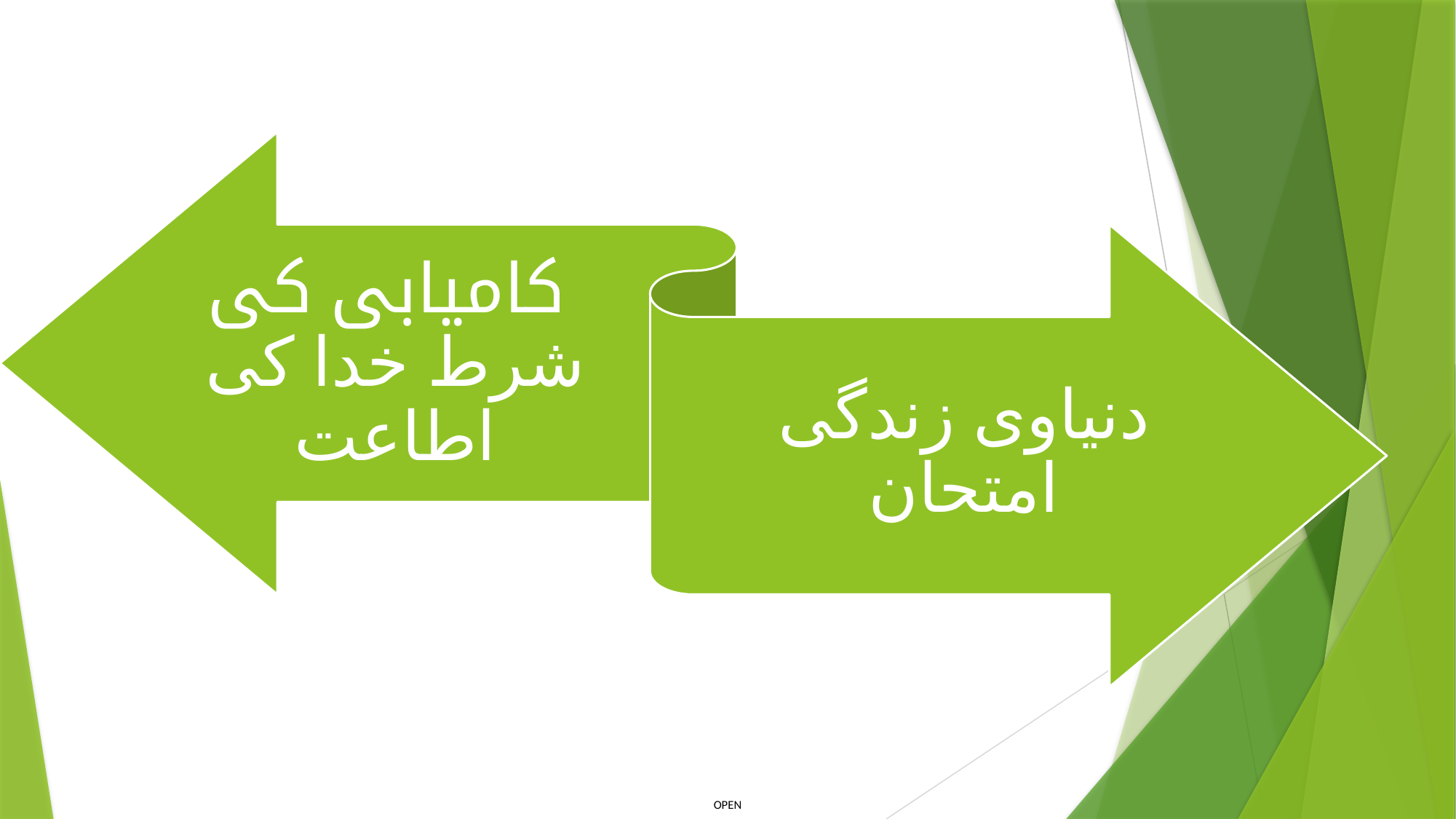

کامیابی کی شرط خدا کی اطاعت
دنیاوی زندگی امتحان